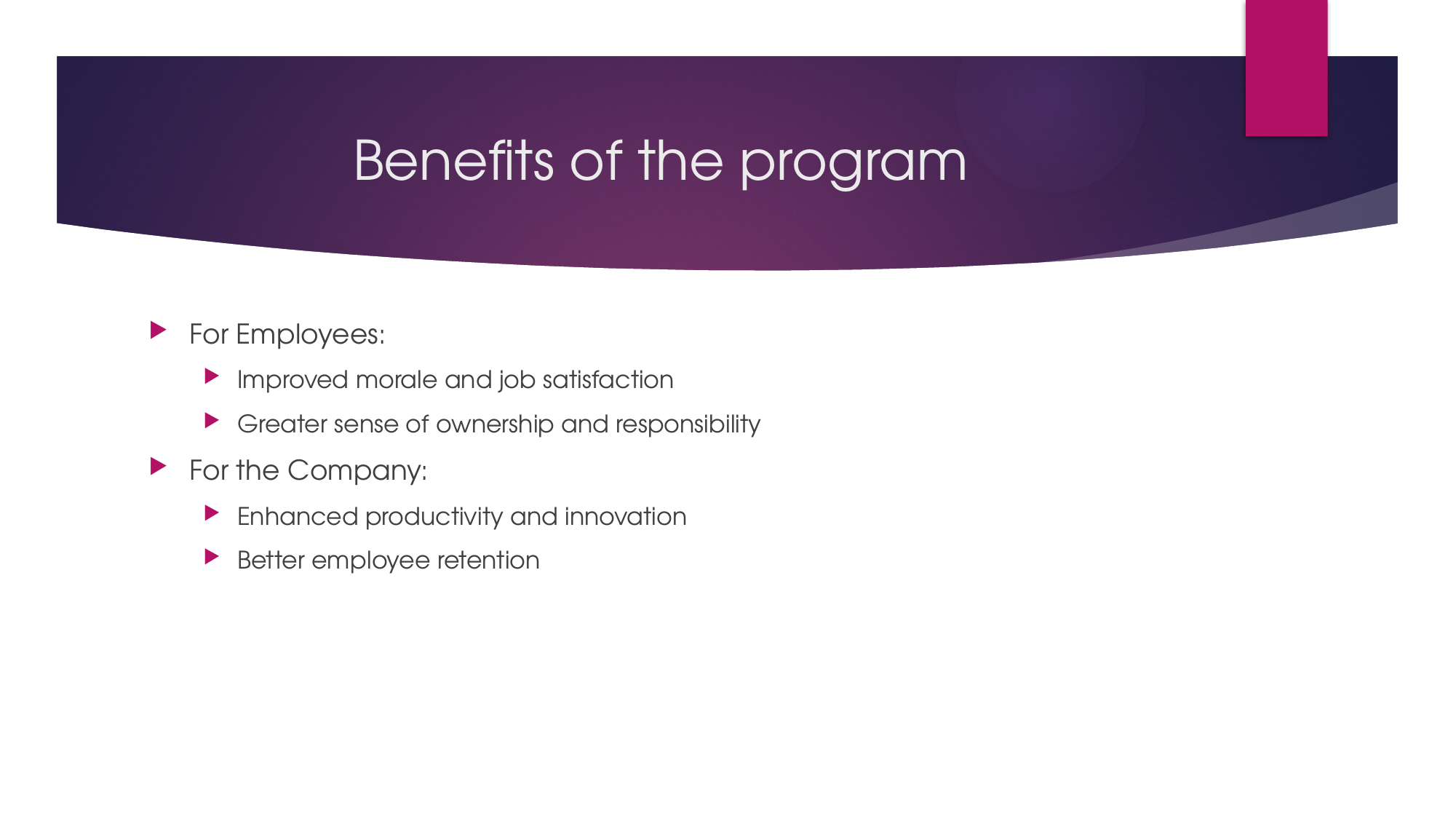

# Benefits of the program
For Employees:
Improved morale and job satisfaction
Greater sense of ownership and responsibility
For the Company:
Enhanced productivity and innovation
Better employee retention